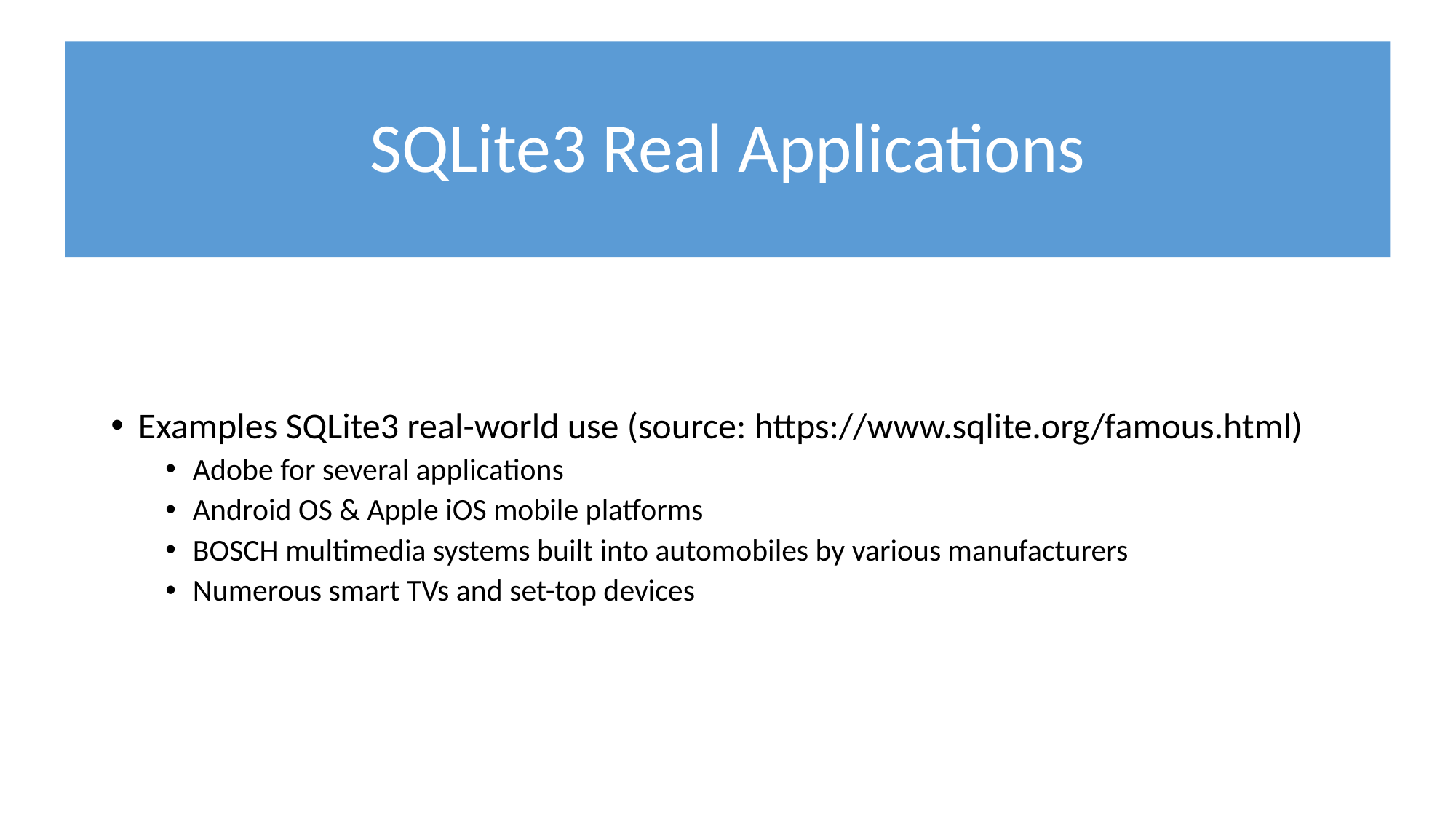

# SQLite3 Real Applications
Examples SQLite3 real-world use (source: https://www.sqlite.org/famous.html)
Adobe for several applications
Android OS & Apple iOS mobile platforms
BOSCH multimedia systems built into automobiles by various manufacturers
Numerous smart TVs and set-top devices